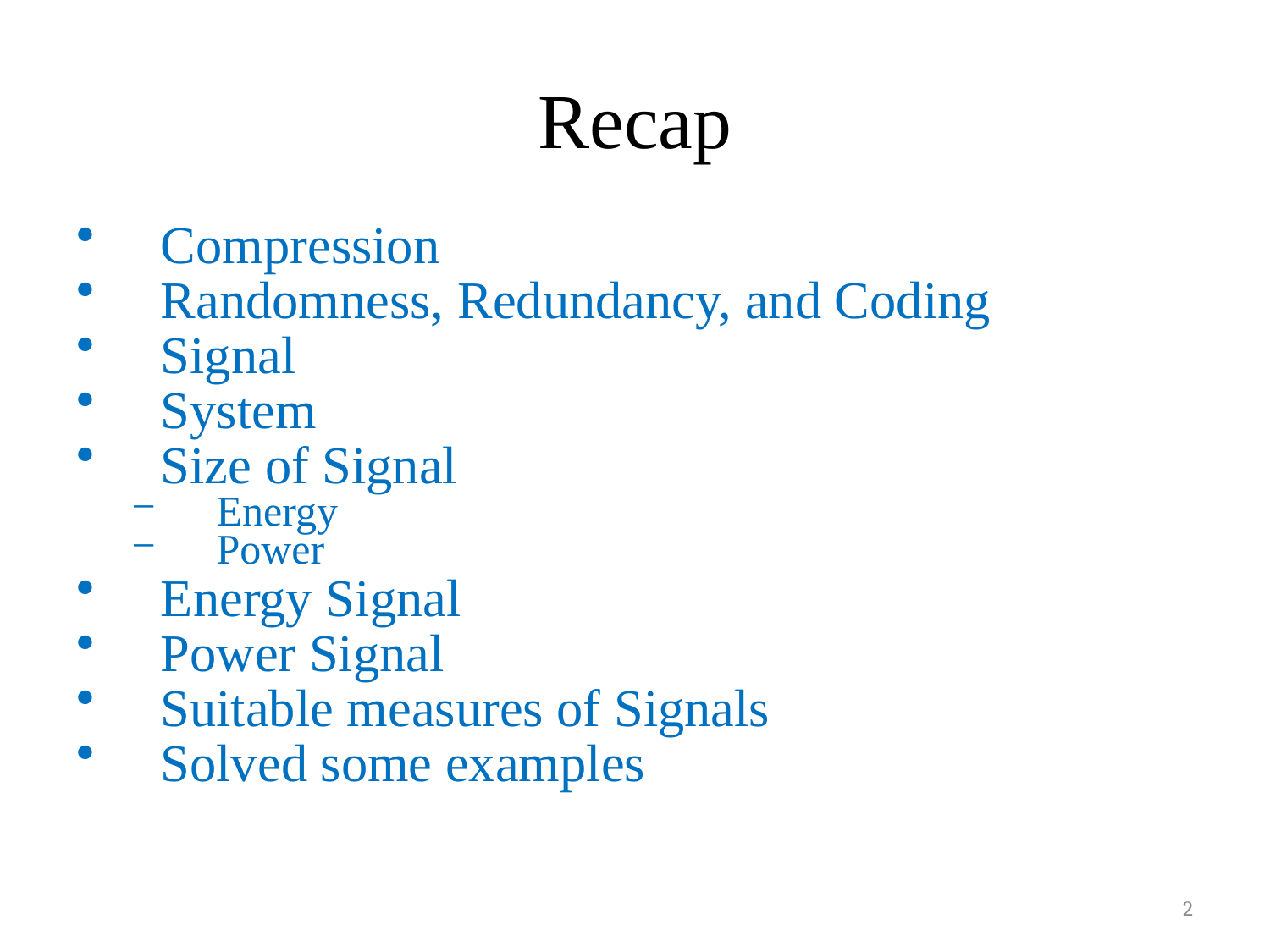

# Recap
Compression
Randomness, Redundancy, and Coding
Signal
System
Size of Signal
Energy
Power
Energy Signal
Power Signal
Suitable measures of Signals
Solved some examples

2